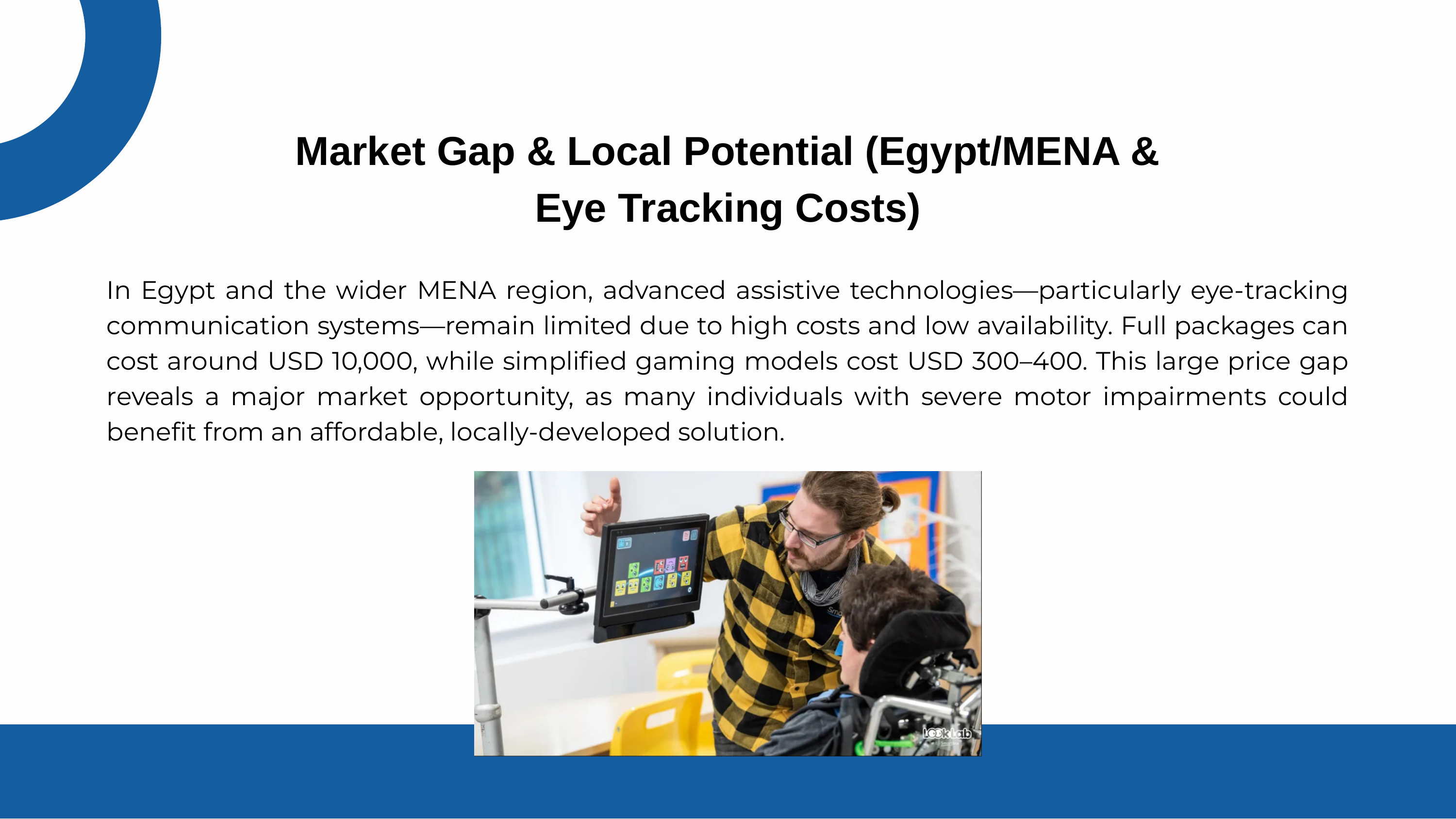

Market Gap & Local Potential (Egypt/MENA & Eye Tracking Costs)
In Egypt and the wider MENA region, advanced assistive technologies—particularly eye-tracking communication systems—remain limited due to high costs and low availability. Full packages can cost around USD 10,000, while simplified gaming models cost USD 300–400. This large price gap reveals a major market opportunity, as many individuals with severe motor impairments could benefit from an affordable, locally-developed solution.